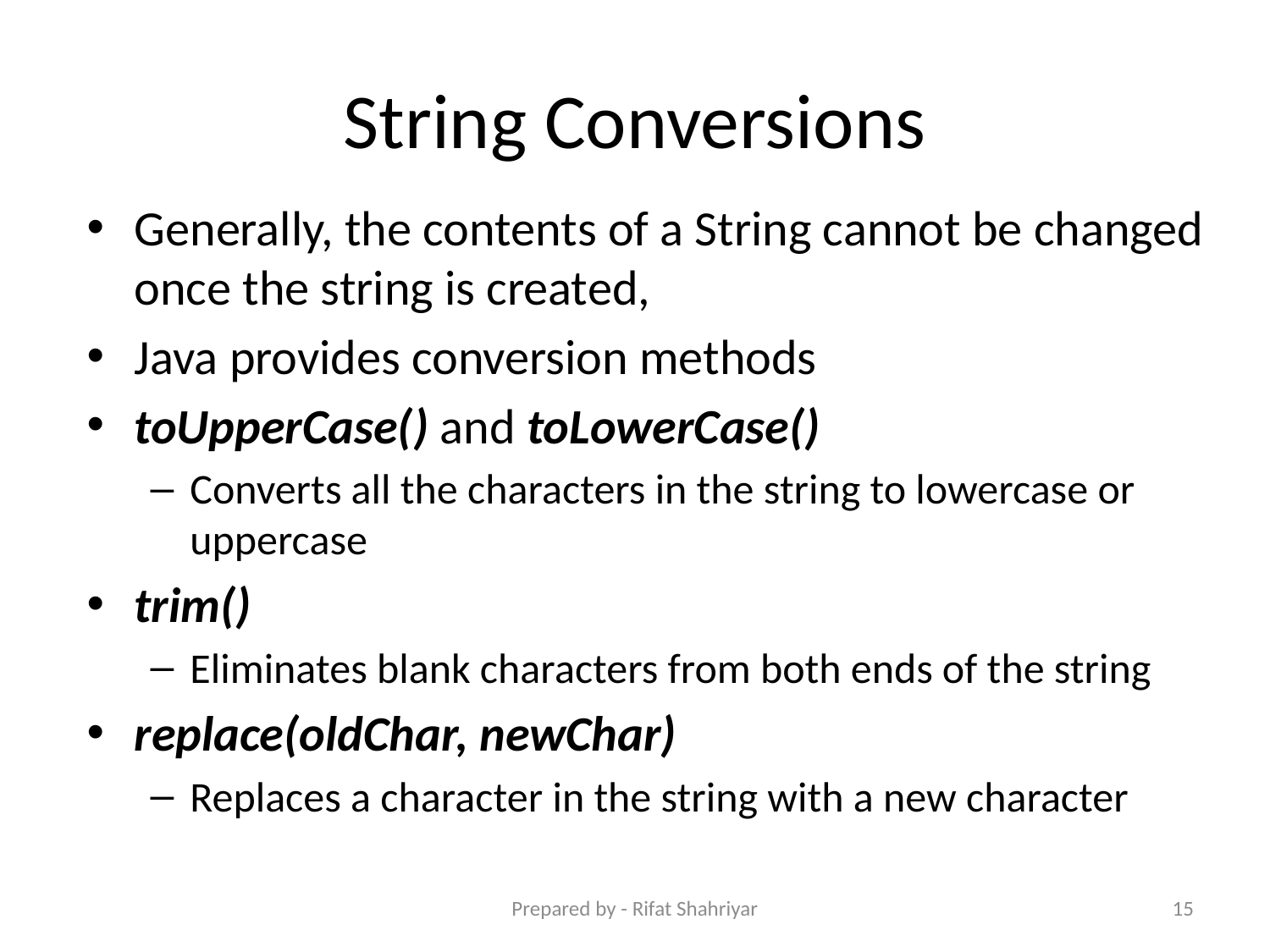

# String Conversions
Generally, the contents of a String cannot be changed once the string is created,
Java provides conversion methods
toUpperCase() and toLowerCase()
Converts all the characters in the string to lowercase or uppercase
trim()
Eliminates blank characters from both ends of the string
replace(oldChar, newChar)
Replaces a character in the string with a new character
Prepared by - Rifat Shahriyar
15